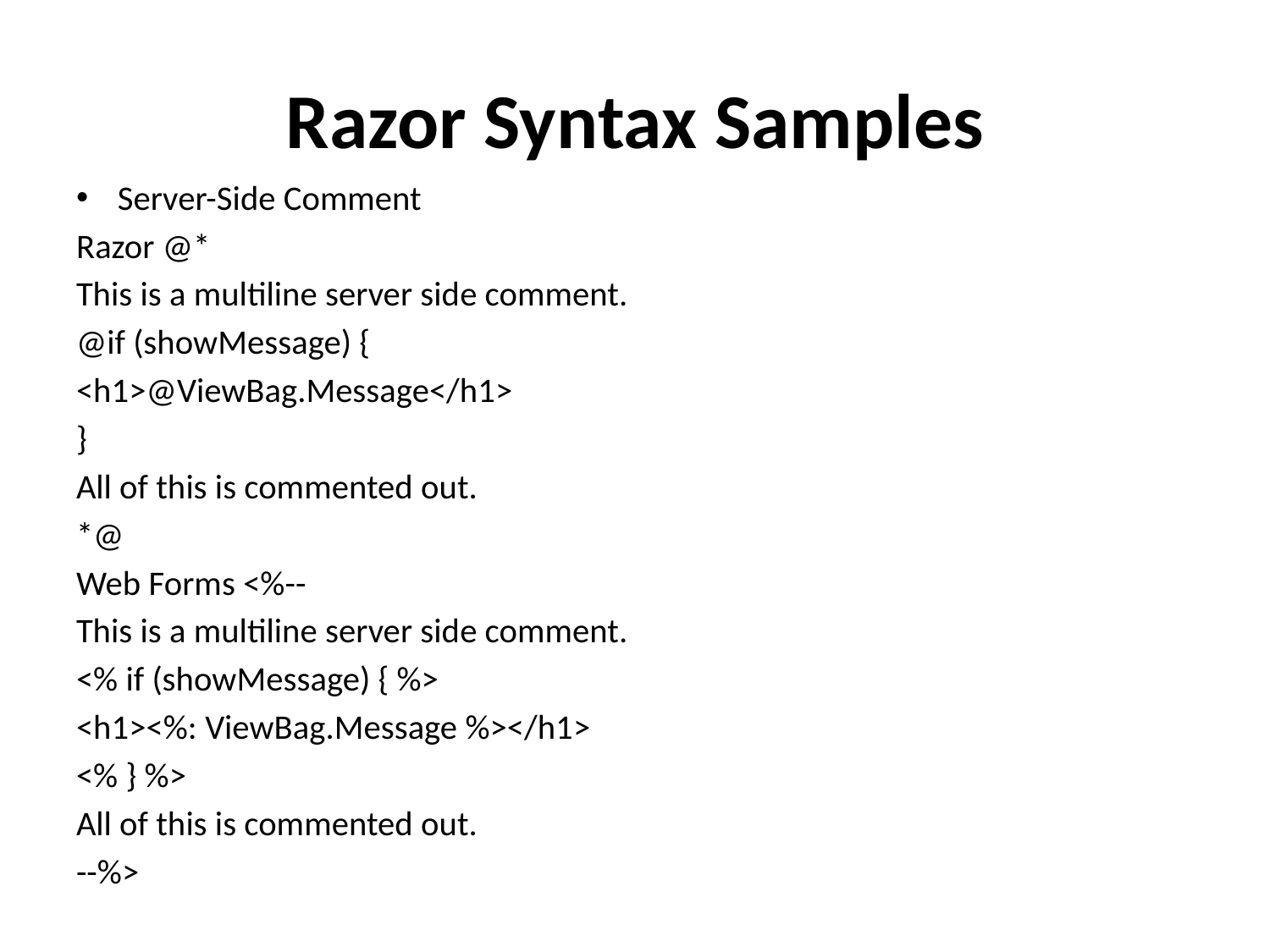

# Razor Syntax Samples
Server-Side Comment
Razor @*
This is a multiline server side comment.
@if (showMessage) {
<h1>@ViewBag.Message</h1>
}
All of this is commented out.
*@
Web Forms <%--
This is a multiline server side comment.
<% if (showMessage) { %>
<h1><%: ViewBag.Message %></h1>
<% } %>
All of this is commented out.
--%>